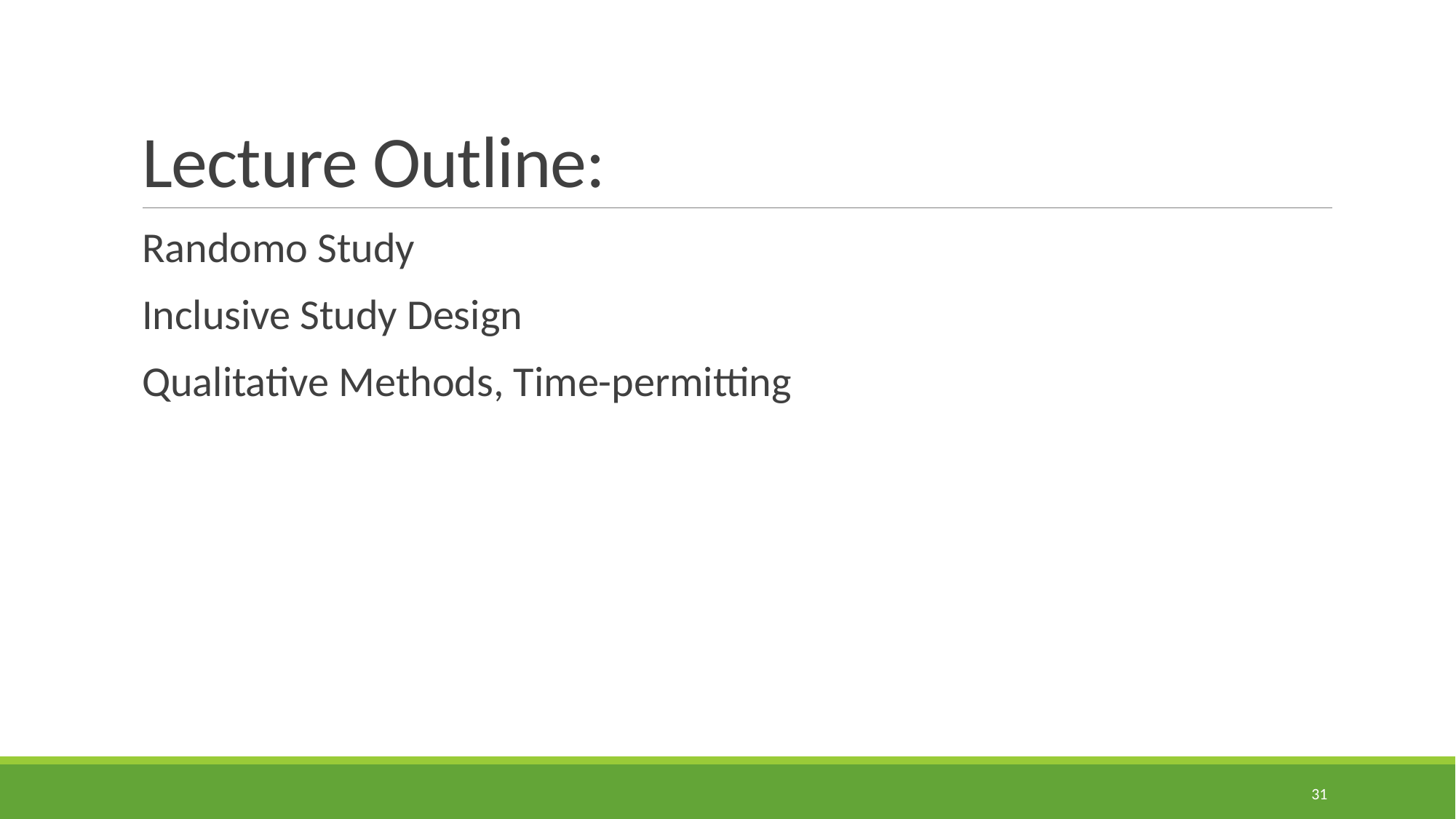

# Lecture Outline:
Randomo Study
Inclusive Study Design
Qualitative Methods, Time-permitting
31